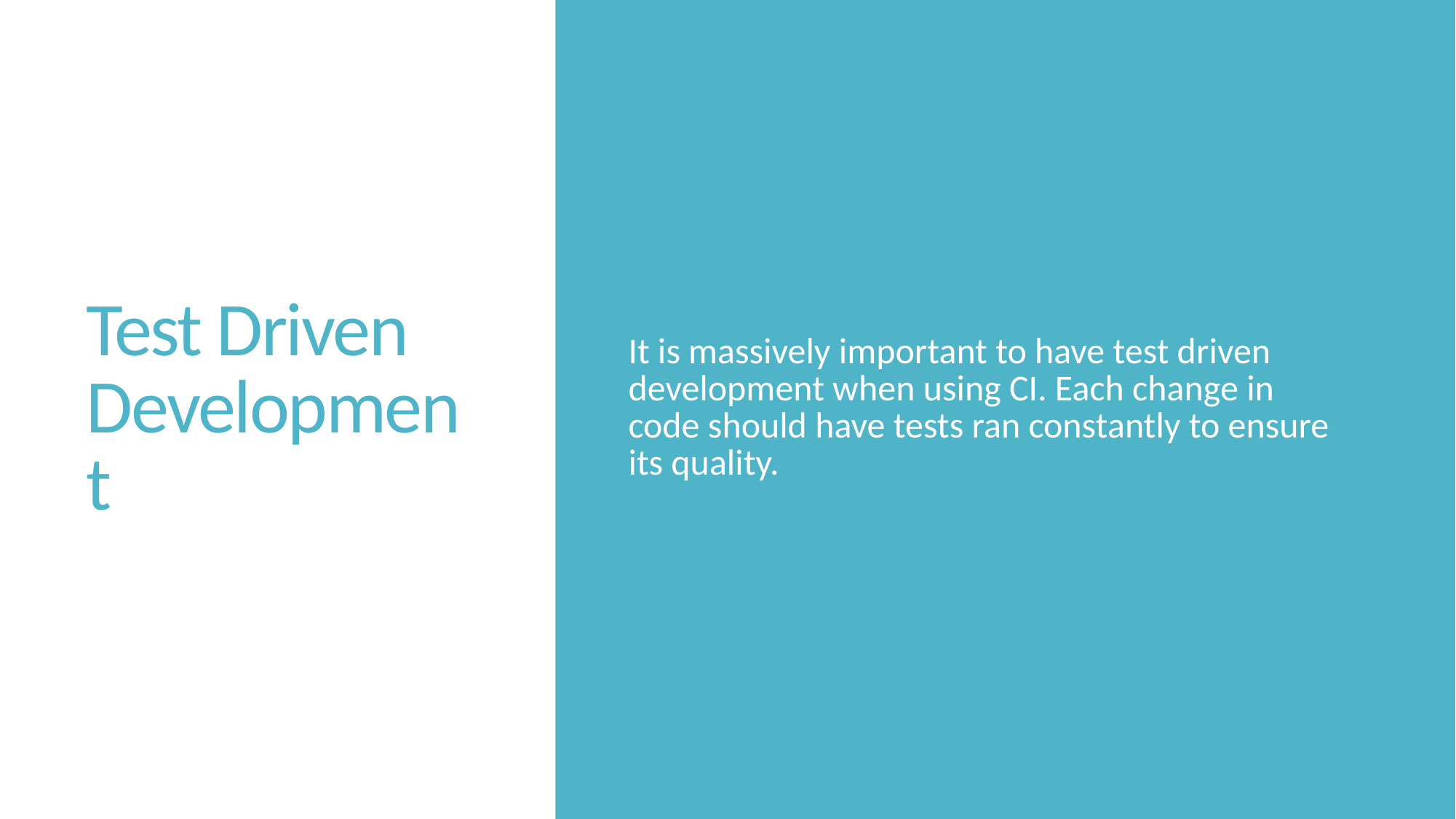

# Test Driven Development
It is massively important to have test driven development when using CI. Each change in code should have tests ran constantly to ensure its quality.